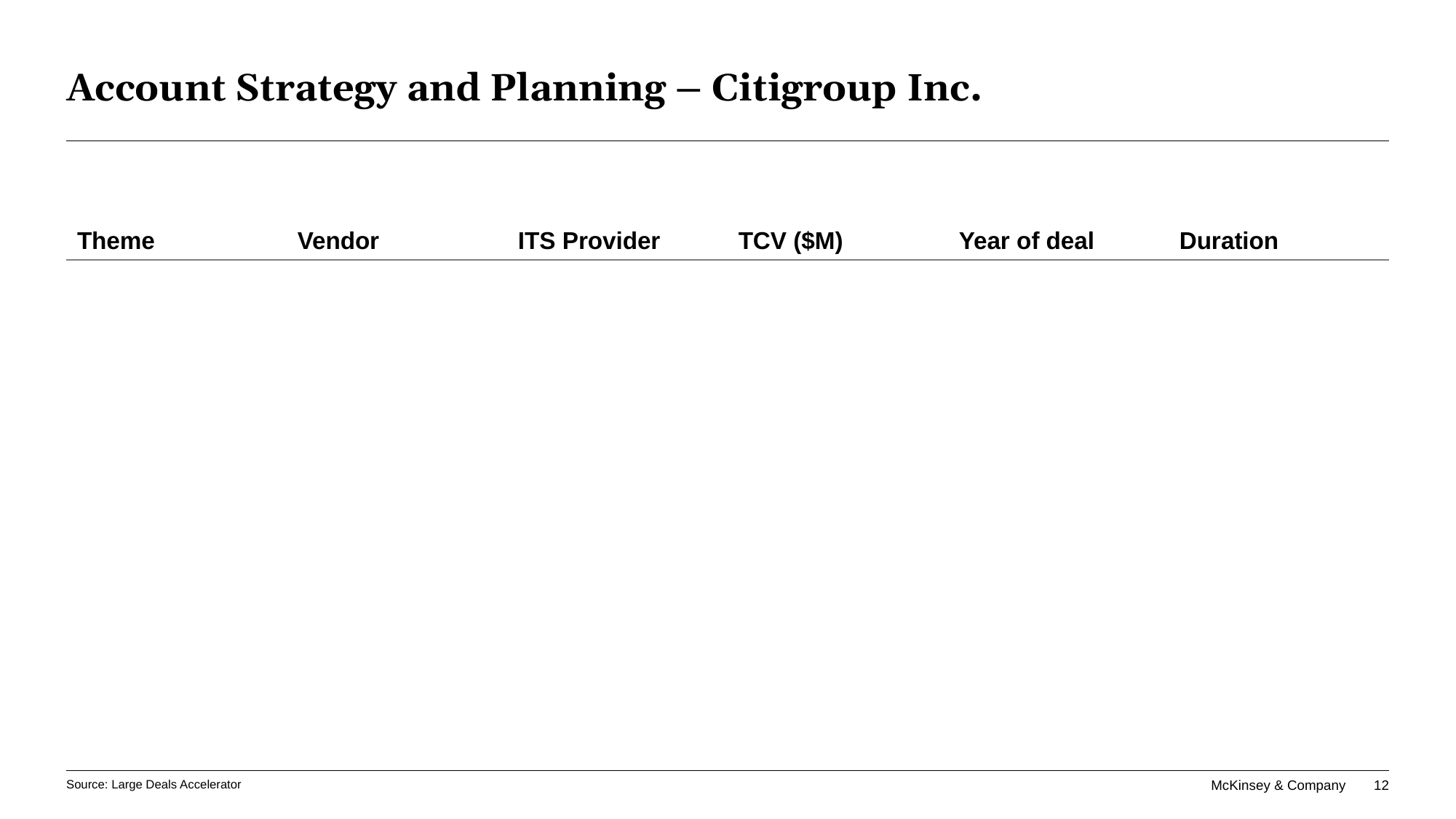

# Account Strategy and Planning – Citigroup Inc.

| Theme | Vendor | ITS Provider | TCV ($M) | Year of deal | Duration |
| --- | --- | --- | --- | --- | --- |

Source: Large Deals Accelerator